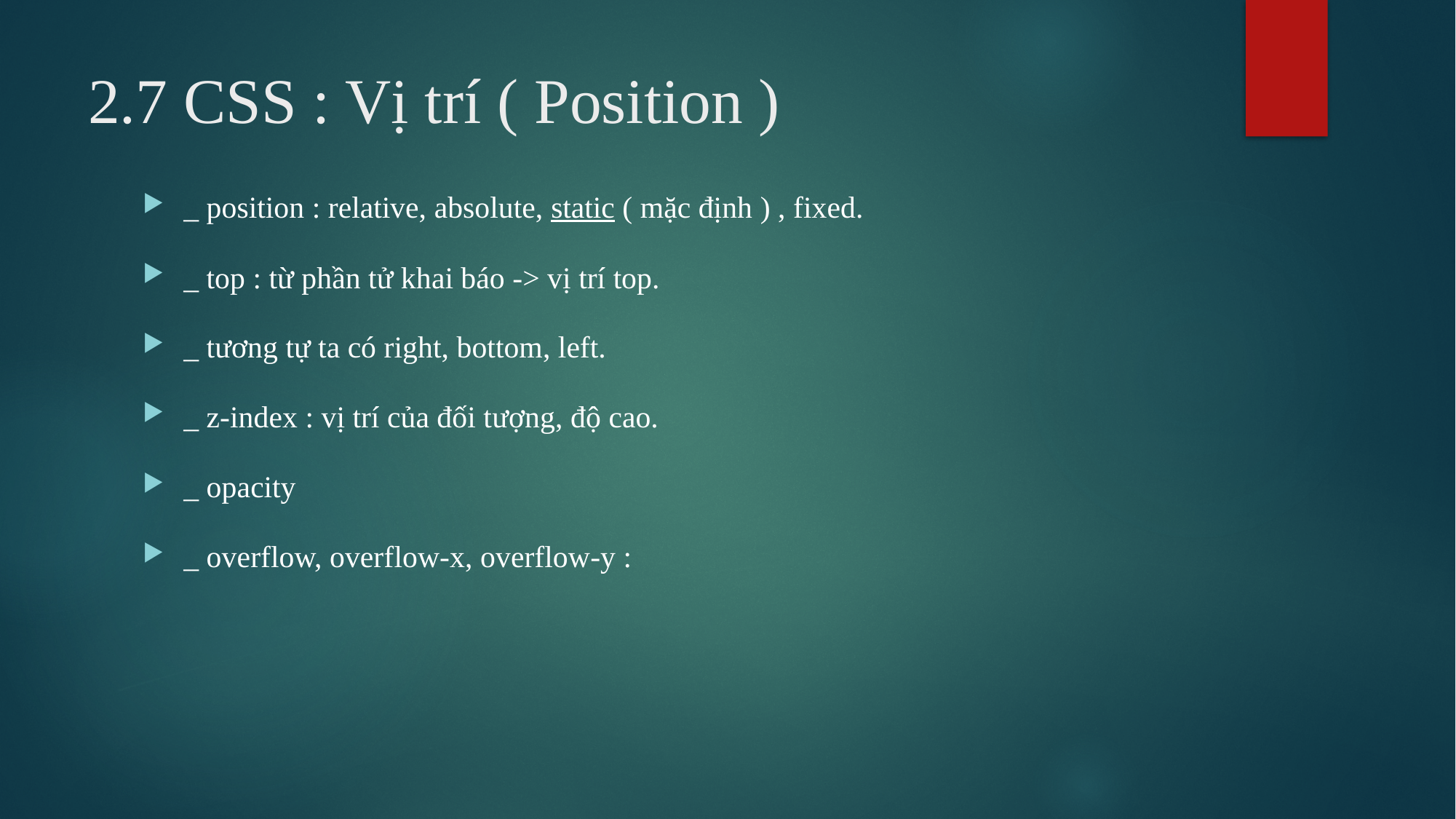

# 2.7 CSS : Vị trí ( Position )
_ position : relative, absolute, static ( mặc định ) , fixed.
_ top : từ phần tử khai báo -> vị trí top.
_ tương tự ta có right, bottom, left.
_ z-index : vị trí của đối tượng, độ cao.
_ opacity
_ overflow, overflow-x, overflow-y :